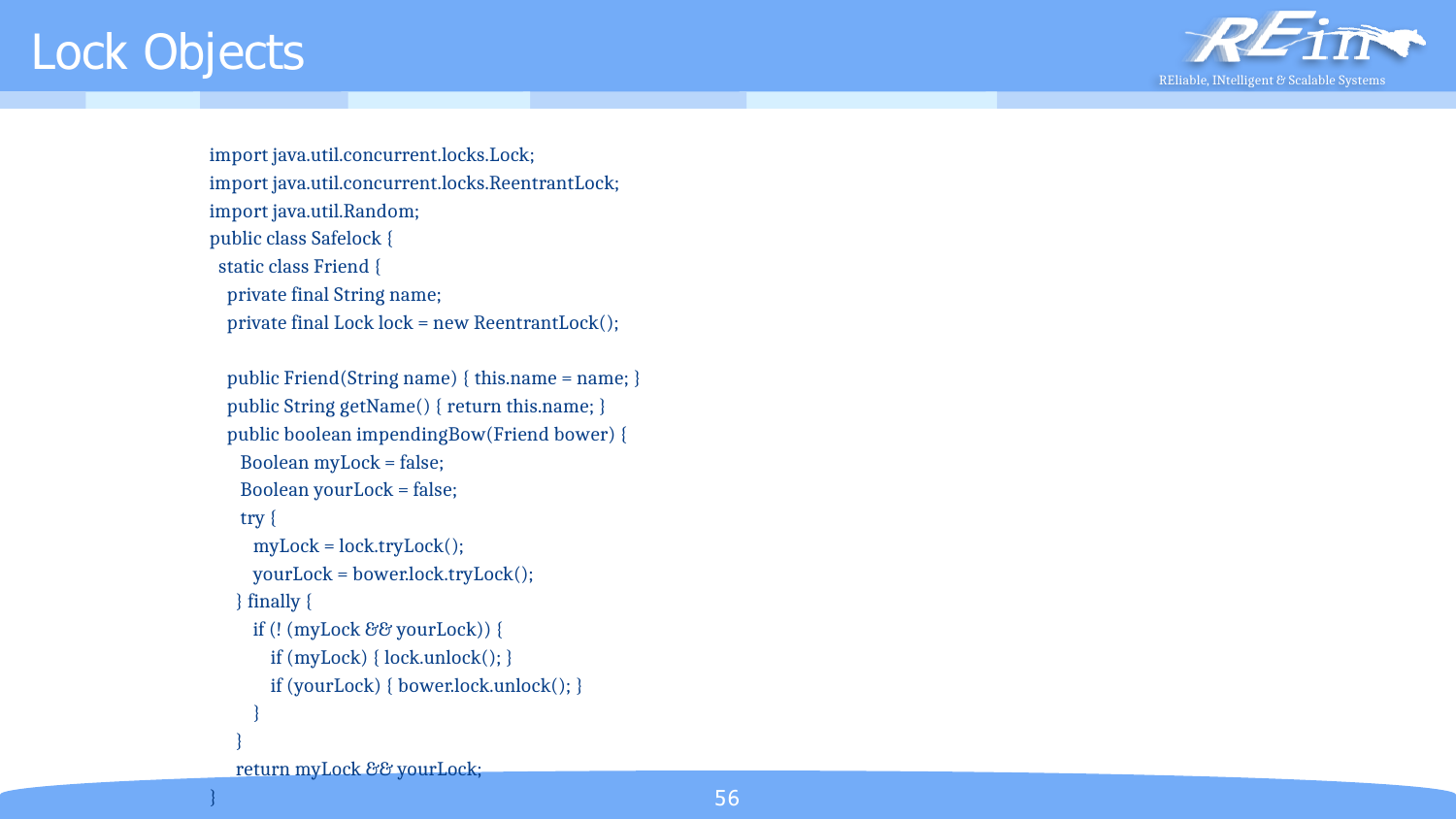

# Lock Objects
import java.util.concurrent.locks.Lock;
import java.util.concurrent.locks.ReentrantLock;
import java.util.Random;
public class Safelock {
  static class Friend {
    private final String name;
    private final Lock lock = new ReentrantLock();

    public Friend(String name) { this.name = name; }
    public String getName() { return this.name; }
    public boolean impendingBow(Friend bower) {
       Boolean myLock = false;
       Boolean yourLock = false;
       try {
          myLock = lock.tryLock();
          yourLock = bower.lock.tryLock();
      } finally {
          if (! (myLock && yourLock)) {
              if (myLock) { lock.unlock(); }
              if (yourLock) { bower.lock.unlock(); }
          }
      }
      return myLock && yourLock;
}
56